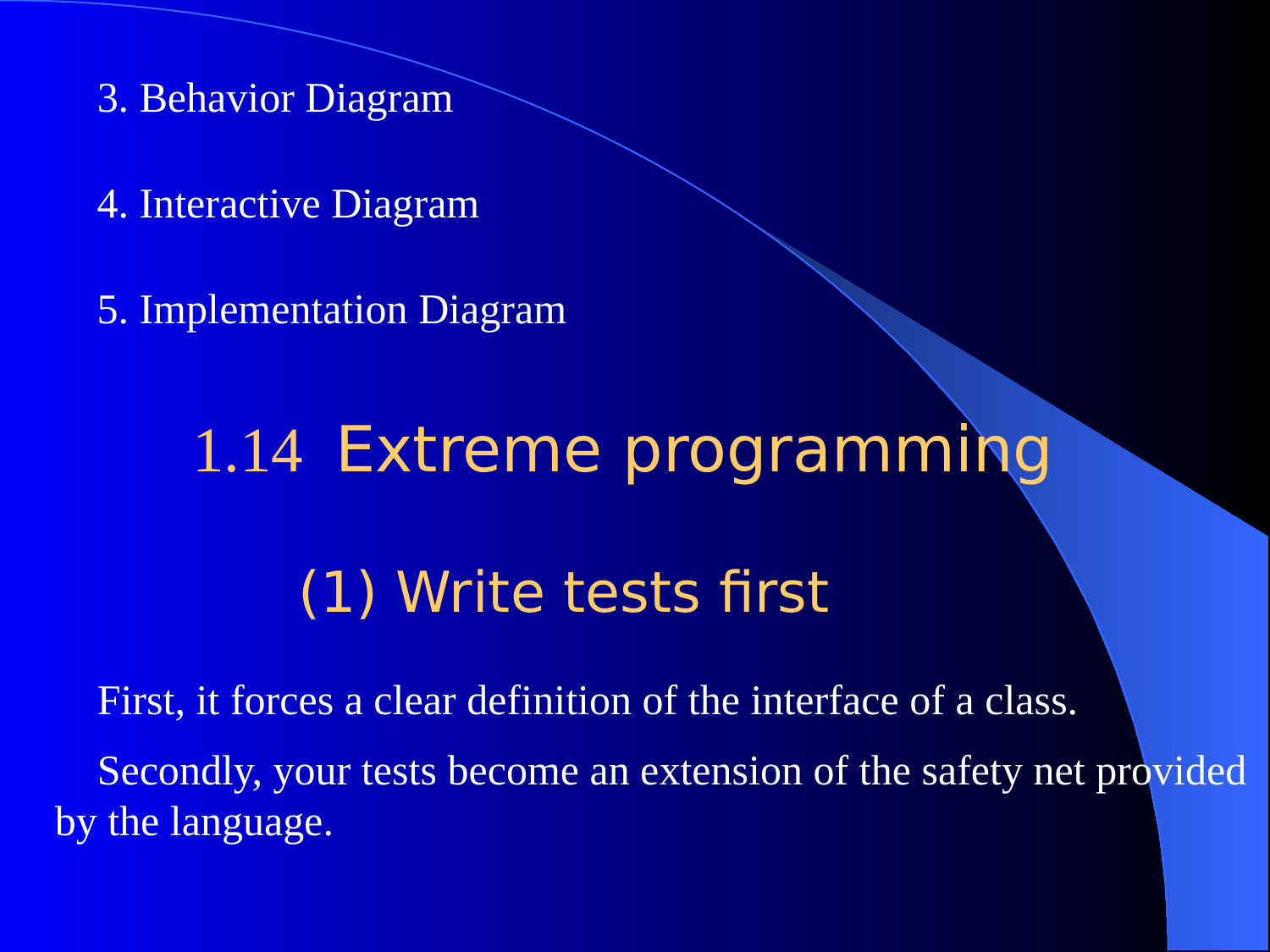

3. Behavior Diagram
4. Interactive Diagram
5. Implementation Diagram
1.14  Extreme programming
(1) Write tests first
 First, it forces a clear definition of the interface of a class.

    Secondly, your tests become an extension of the safety net provided by the language.